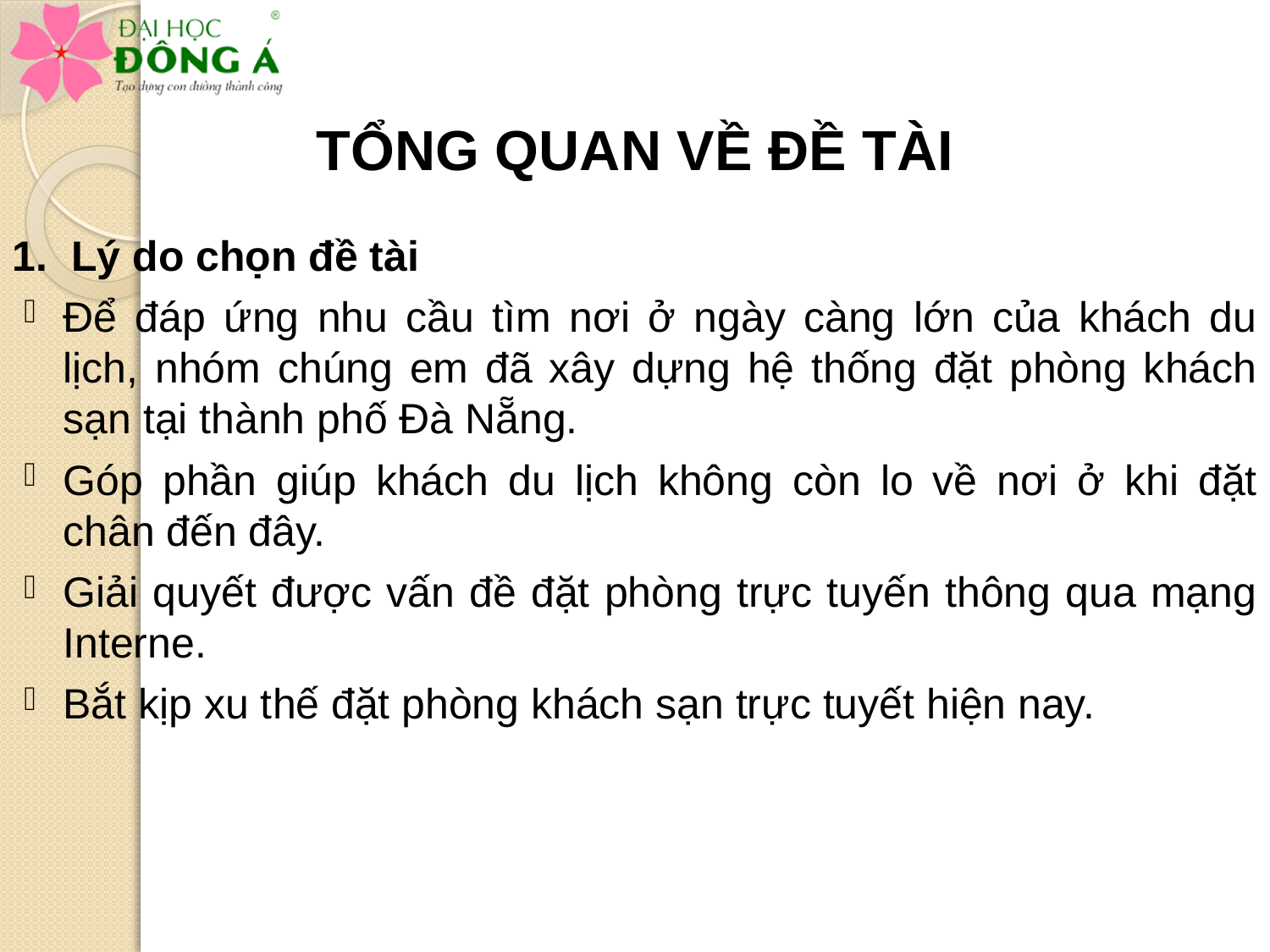

# TỔNG QUAN VỀ ĐỀ TÀI
1.  Lý do chọn đề tài
Để đáp ứng nhu cầu tìm nơi ở ngày càng lớn của khách du lịch, nhóm chúng em đã xây dựng hệ thống đặt phòng khách sạn tại thành phố Đà Nẵng.
Góp phần giúp khách du lịch không còn lo về nơi ở khi đặt chân đến đây.
Giải quyết được vấn đề đặt phòng trực tuyến thông qua mạng Interne.
Bắt kịp xu thế đặt phòng khách sạn trực tuyết hiện nay.